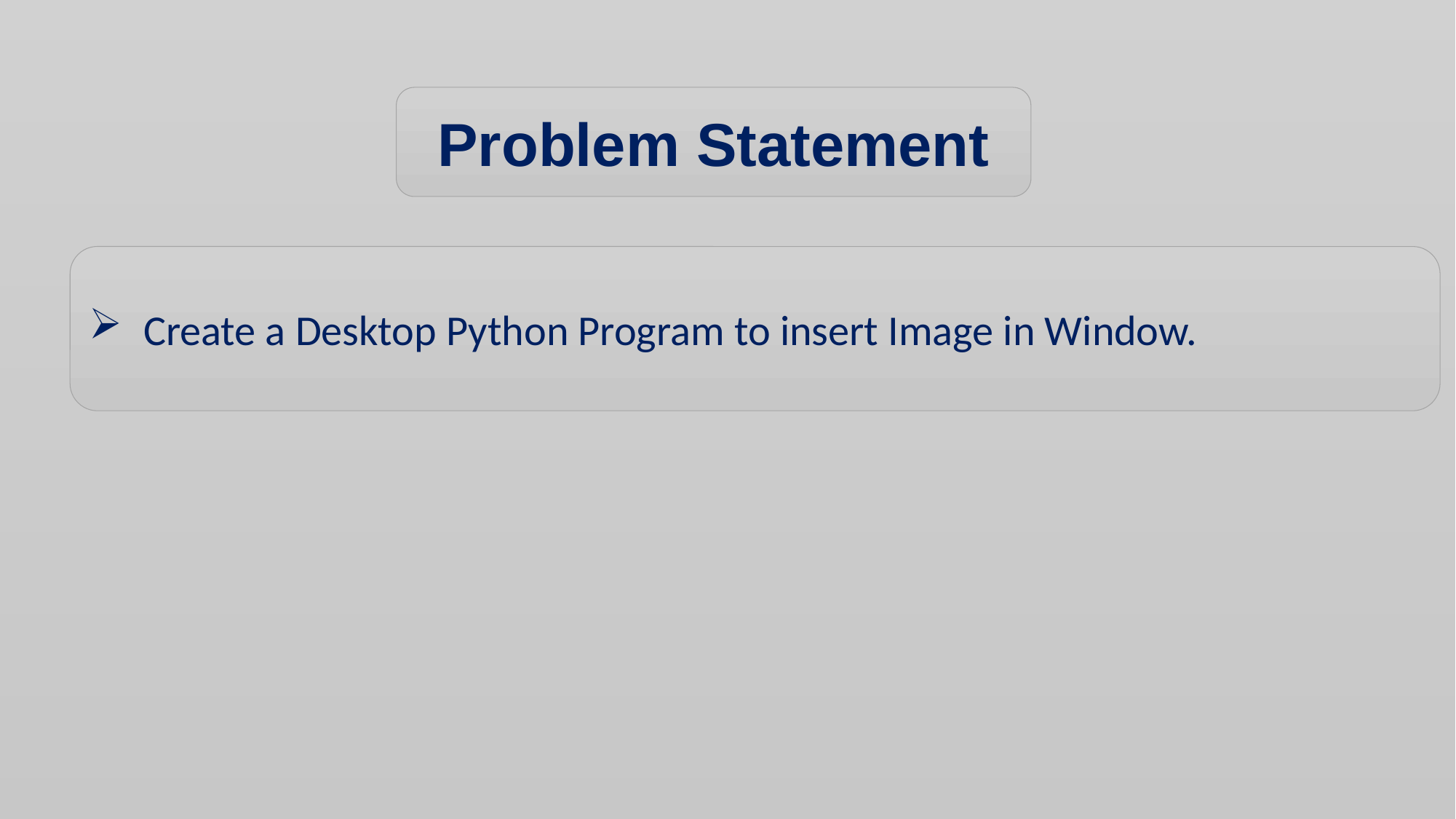

Problem Statement
Create a Desktop Python Program to insert Image in Window.